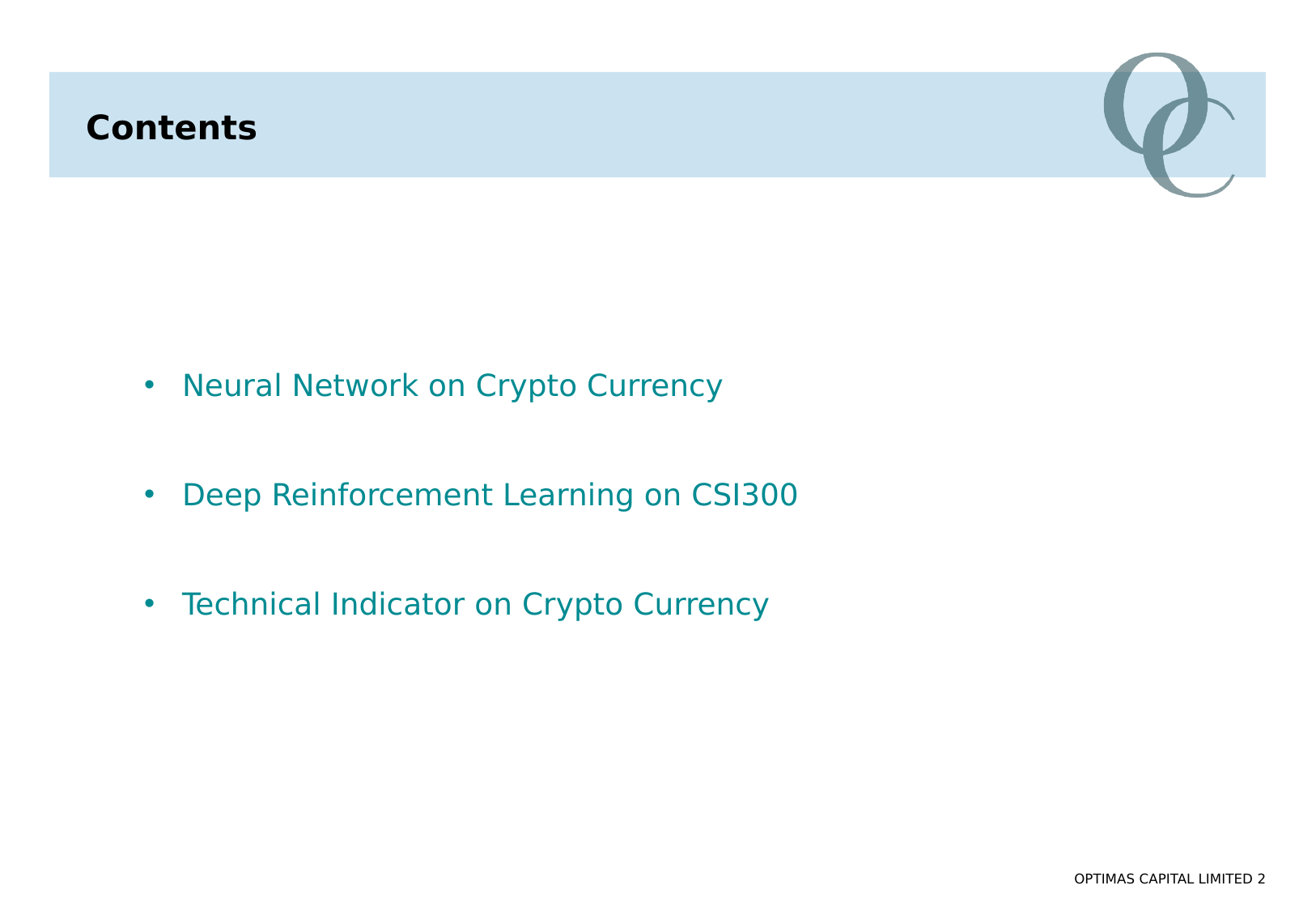

Contents
Neural Network on Crypto Currency
Deep Reinforcement Learning on CSI300
Technical Indicator on Crypto Currency
OPTIMAS CAPITAL LIMITED 2